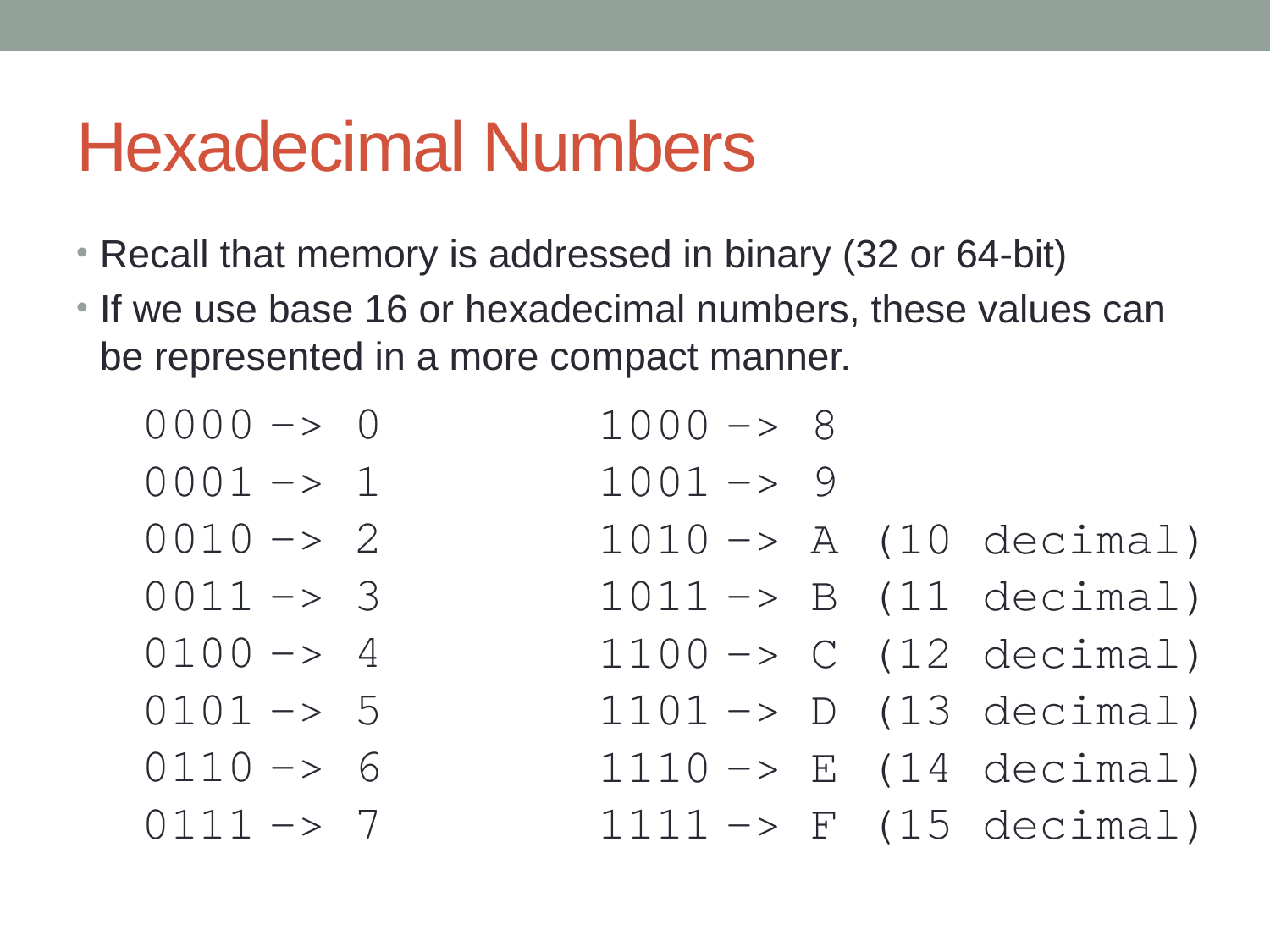

# Hexadecimal Numbers
Recall that memory is addressed in binary (32 or 64-bit)
If we use base 16 or hexadecimal numbers, these values can be represented in a more compact manner.
0000	-> 0
0001	-> 1
0010	-> 2
0011	-> 3
0100	-> 4
0101	-> 5
0110	-> 6
0111	-> 7
1000	-> 8
1001	-> 9
1010	-> A (10 decimal)
1011	-> B (11 decimal)
1100	-> C (12 decimal)
1101	-> D (13 decimal)
1110	-> E (14 decimal)
1111	-> F (15 decimal)